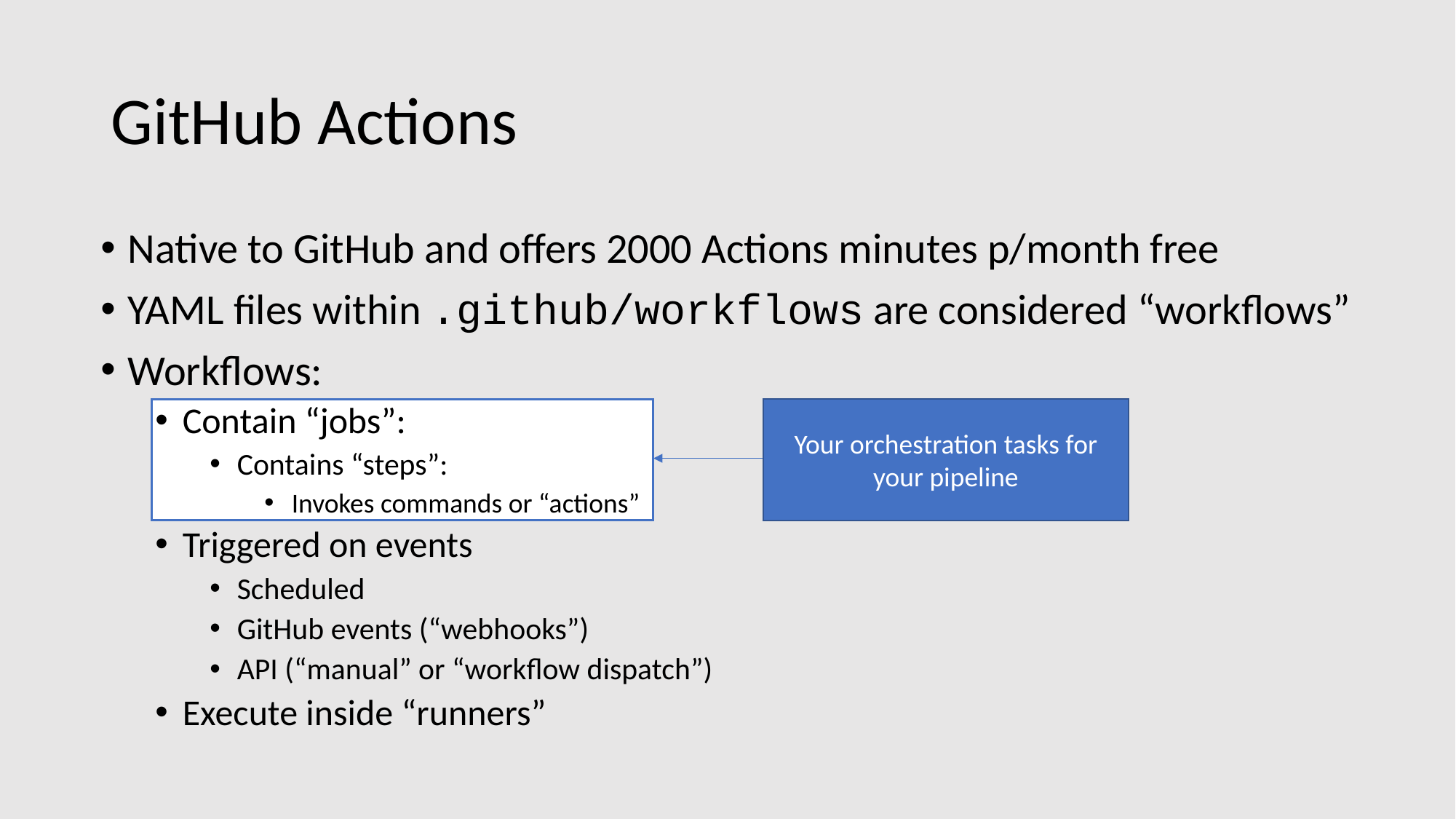

# GitHub Actions
Native to GitHub and offers 2000 Actions minutes p/month free
YAML files within .github/workflows are considered “workflows”
Workflows:
Contain “jobs”:
Contains “steps”:
Invokes commands or “actions”
Triggered on events
Scheduled
GitHub events (“webhooks”)
API (“manual” or “workflow dispatch”)
Execute inside “runners”
Your orchestration tasks for your pipeline